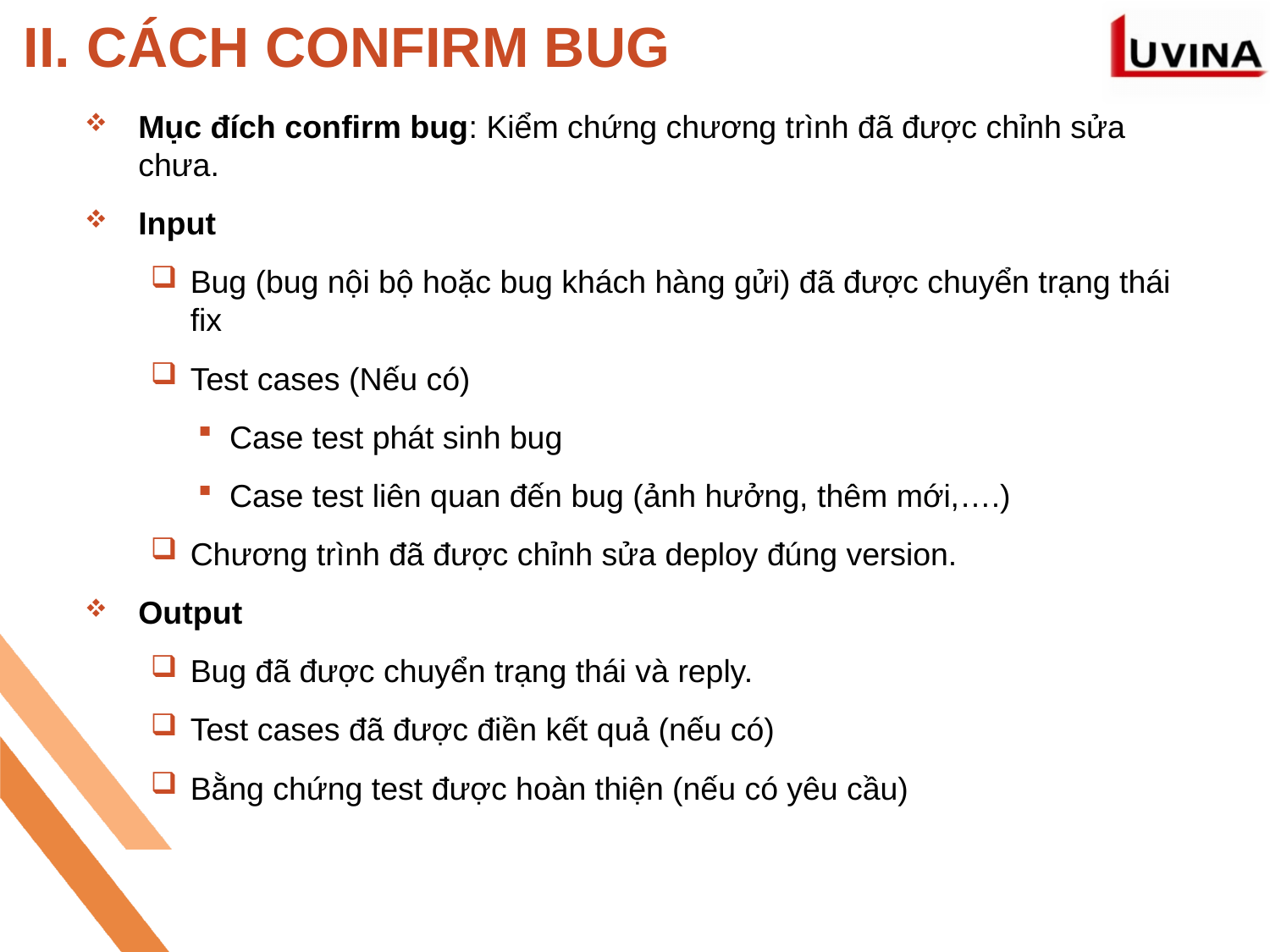

# II. CÁCH CONFIRM BUG
Mục đích confirm bug: Kiểm chứng chương trình đã được chỉnh sửa chưa.
Input
Bug (bug nội bộ hoặc bug khách hàng gửi) đã được chuyển trạng thái fix
Test cases (Nếu có)
Case test phát sinh bug
Case test liên quan đến bug (ảnh hưởng, thêm mới,….)
Chương trình đã được chỉnh sửa deploy đúng version.
Output
Bug đã được chuyển trạng thái và reply.
Test cases đã được điền kết quả (nếu có)
Bằng chứng test được hoàn thiện (nếu có yêu cầu)